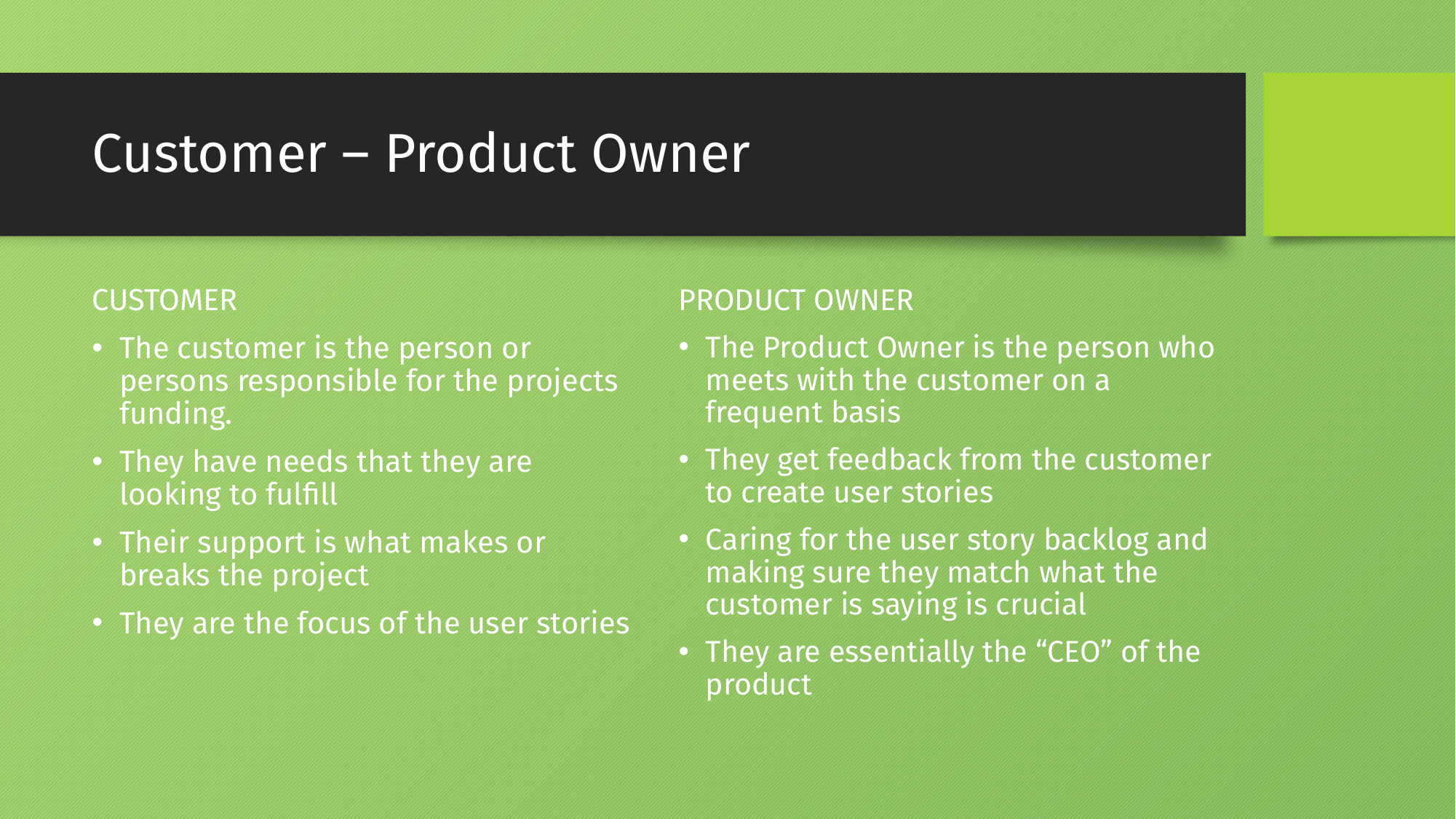

# Customer – Product Owner
CUSTOMER
The customer is the person or persons responsible for the projects funding.
They have needs that they are looking to fulfill
Their support is what makes or breaks the project
They are the focus of the user stories
PRODUCT OWNER
The Product Owner is the person who meets with the customer on a frequent basis
They get feedback from the customer to create user stories
Caring for the user story backlog and making sure they match what the customer is saying is crucial
They are essentially the “CEO” of the product